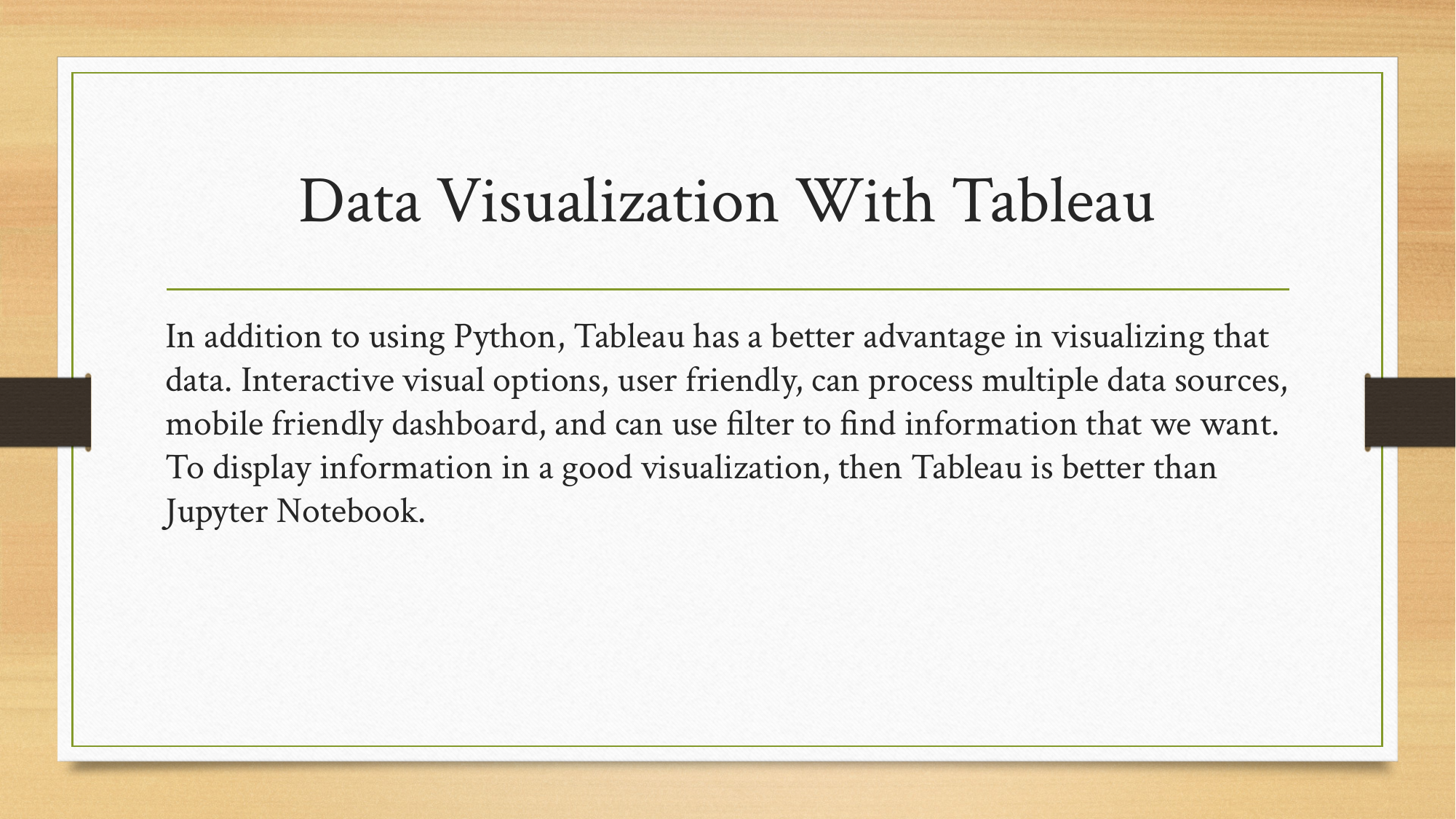

# Data Visualization With Tableau
In addition to using Python, Tableau has a better advantage in visualizing that data. Interactive visual options, user friendly, can process multiple data sources, mobile friendly dashboard, and can use filter to find information that we want. To display information in a good visualization, then Tableau is better than Jupyter Notebook.